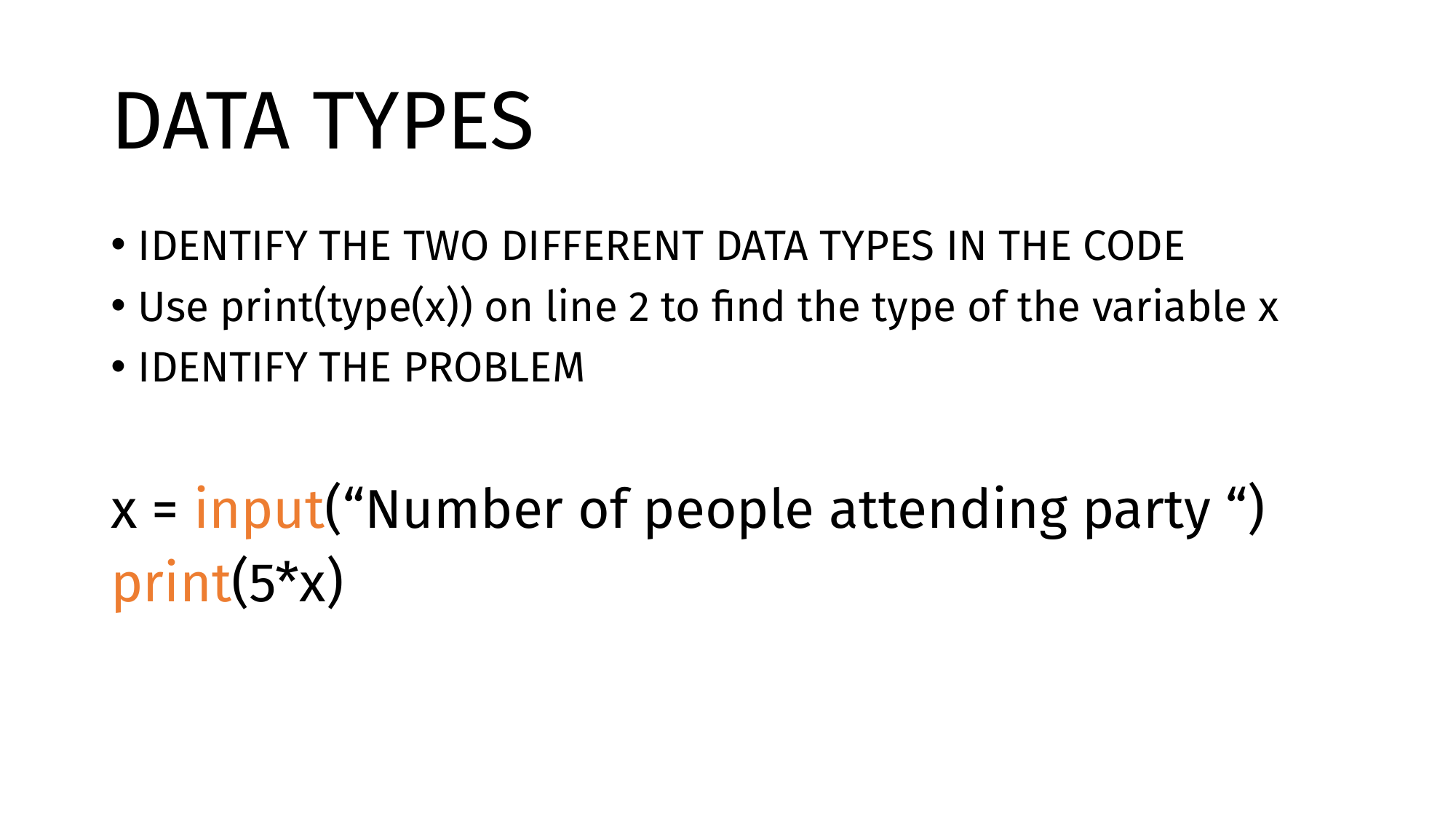

# DATA TYPES
IDENTIFY THE TWO DIFFERENT DATA TYPES IN THE CODE
Use print(type(x)) on line 2 to find the type of the variable x
IDENTIFY THE PROBLEM

x = input(“Number of people attending party “)
print(5*x)